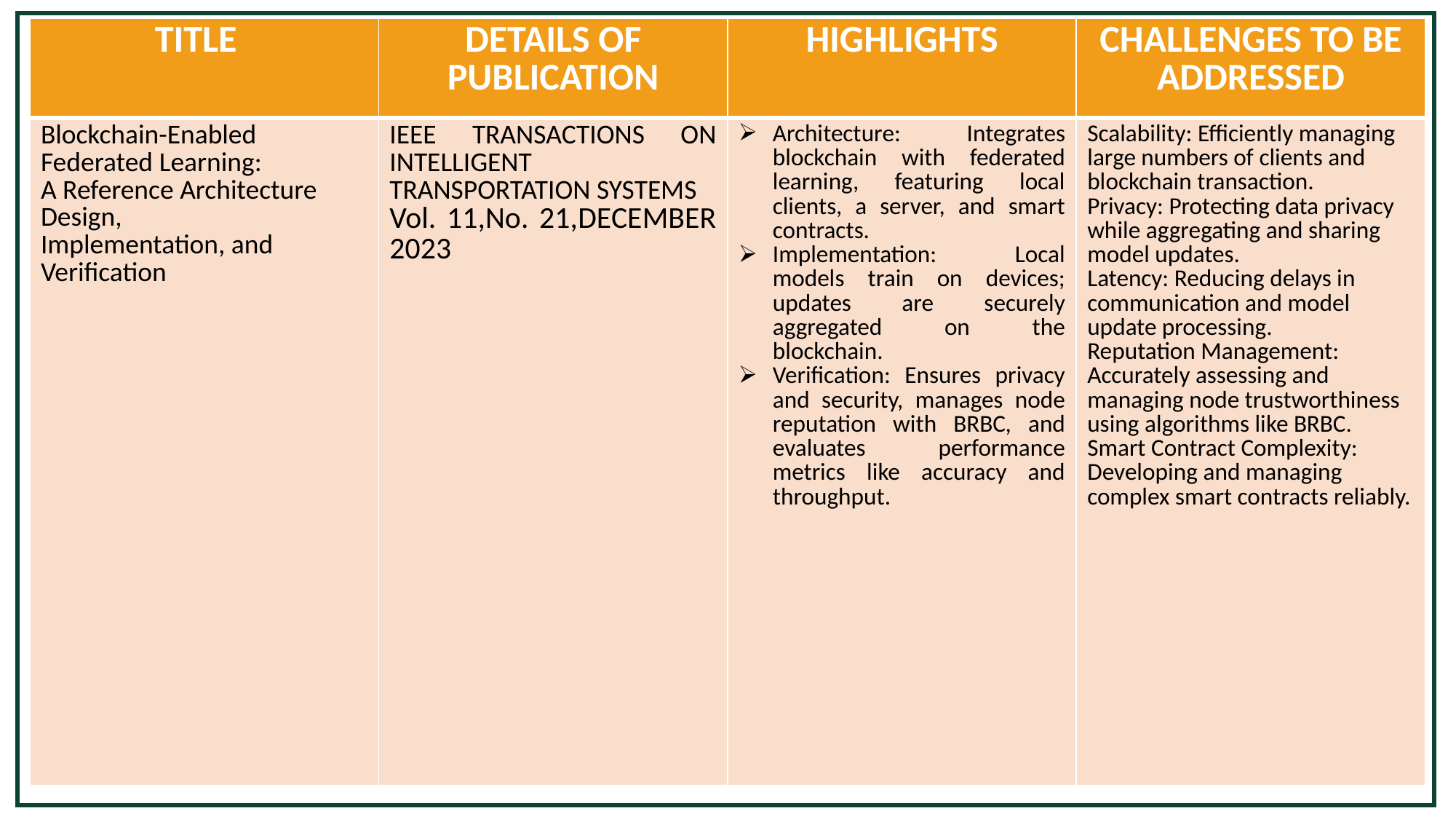

| TITLE | DETAILS OF PUBLICATION | HIGHLIGHTS | CHALLENGES TO BE ADDRESSED |
| --- | --- | --- | --- |
| Blockchain-Enabled Federated Learning: A Reference Architecture Design, Implementation, and Verification | IEEE TRANSACTIONS ON INTELLIGENT TRANSPORTATION SYSTEMS Vol. 11,No. 21,DECEMBER 2023 | Architecture: Integrates blockchain with federated learning, featuring local clients, a server, and smart contracts. Implementation: Local models train on devices; updates are securely aggregated on the blockchain. Verification: Ensures privacy and security, manages node reputation with BRBC, and evaluates performance metrics like accuracy and throughput. | Scalability: Efficiently managing large numbers of clients and blockchain transaction. Privacy: Protecting data privacy while aggregating and sharing model updates. Latency: Reducing delays in communication and model update processing. Reputation Management: Accurately assessing and managing node trustworthiness using algorithms like BRBC. Smart Contract Complexity: Developing and managing complex smart contracts reliably. |